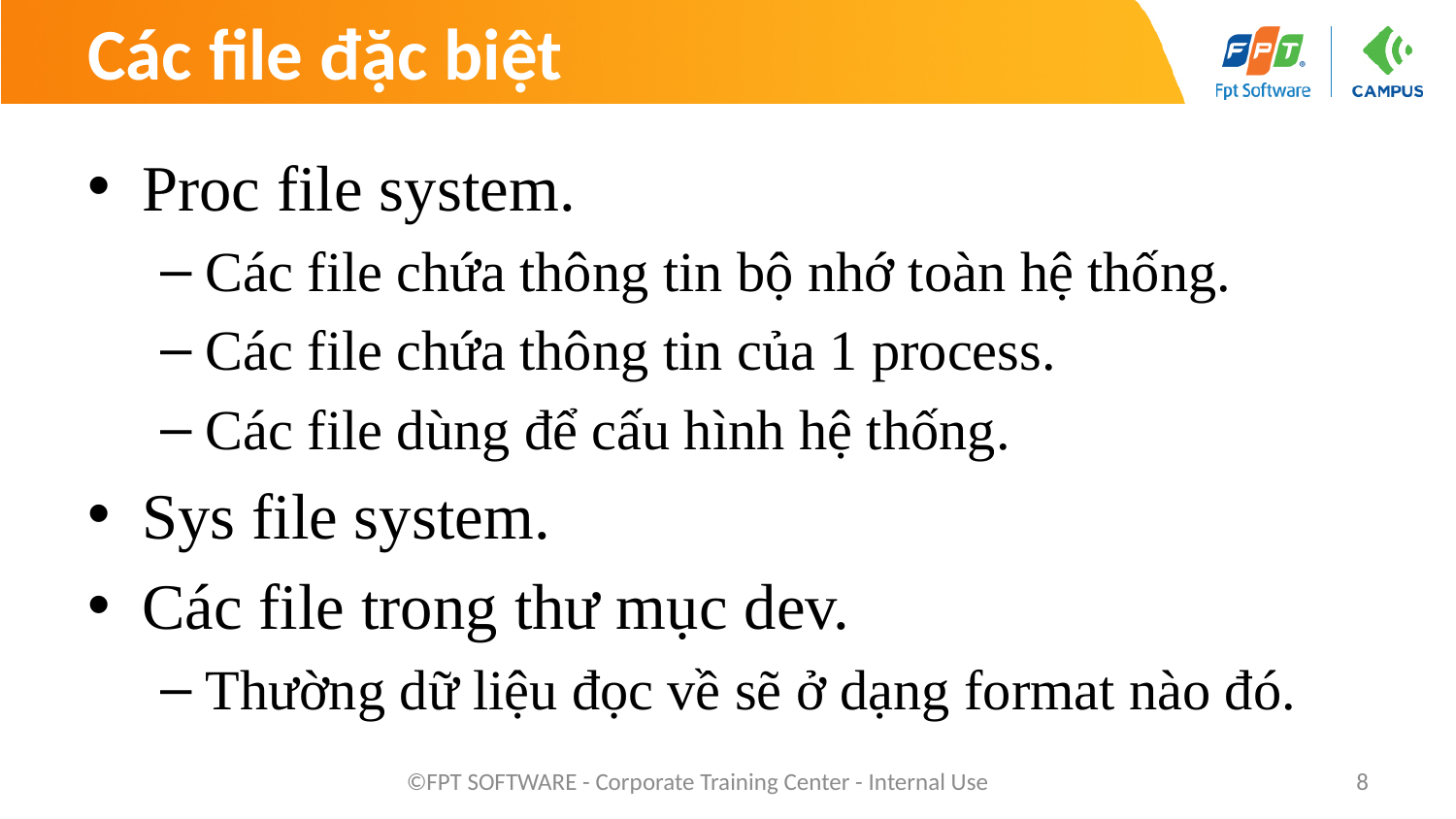

# Các file đặc biệt
Proc file system.
Các file chứa thông tin bộ nhớ toàn hệ thống.
Các file chứa thông tin của 1 process.
Các file dùng để cấu hình hệ thống.
Sys file system.
Các file trong thư mục dev.
Thường dữ liệu đọc về sẽ ở dạng format nào đó.

©FPT SOFTWARE - Corporate Training Center - Internal Use
8